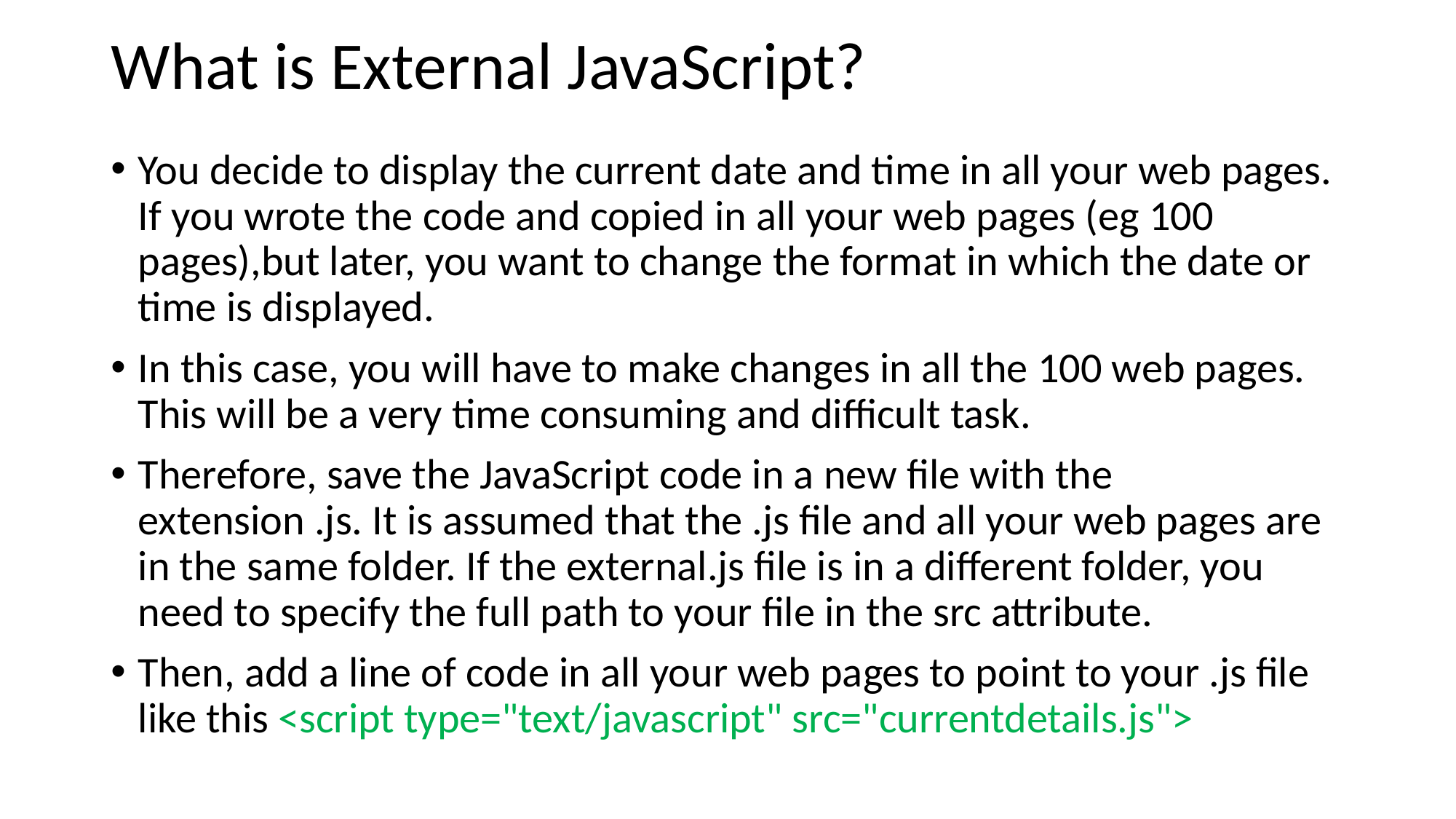

# What is External JavaScript?
You decide to display the current date and time in all your web pages. If you wrote the code and copied in all your web pages (eg 100 pages),but later, you want to change the format in which the date or time is displayed.
In this case, you will have to make changes in all the 100 web pages. This will be a very time consuming and difficult task.
Therefore, save the JavaScript code in a new file with the extension .js. It is assumed that the .js file and all your web pages are in the same folder. If the external.js file is in a different folder, you need to specify the full path to your file in the src attribute.
Then, add a line of code in all your web pages to point to your .js file like this <script type="text/javascript" src="currentdetails.js">